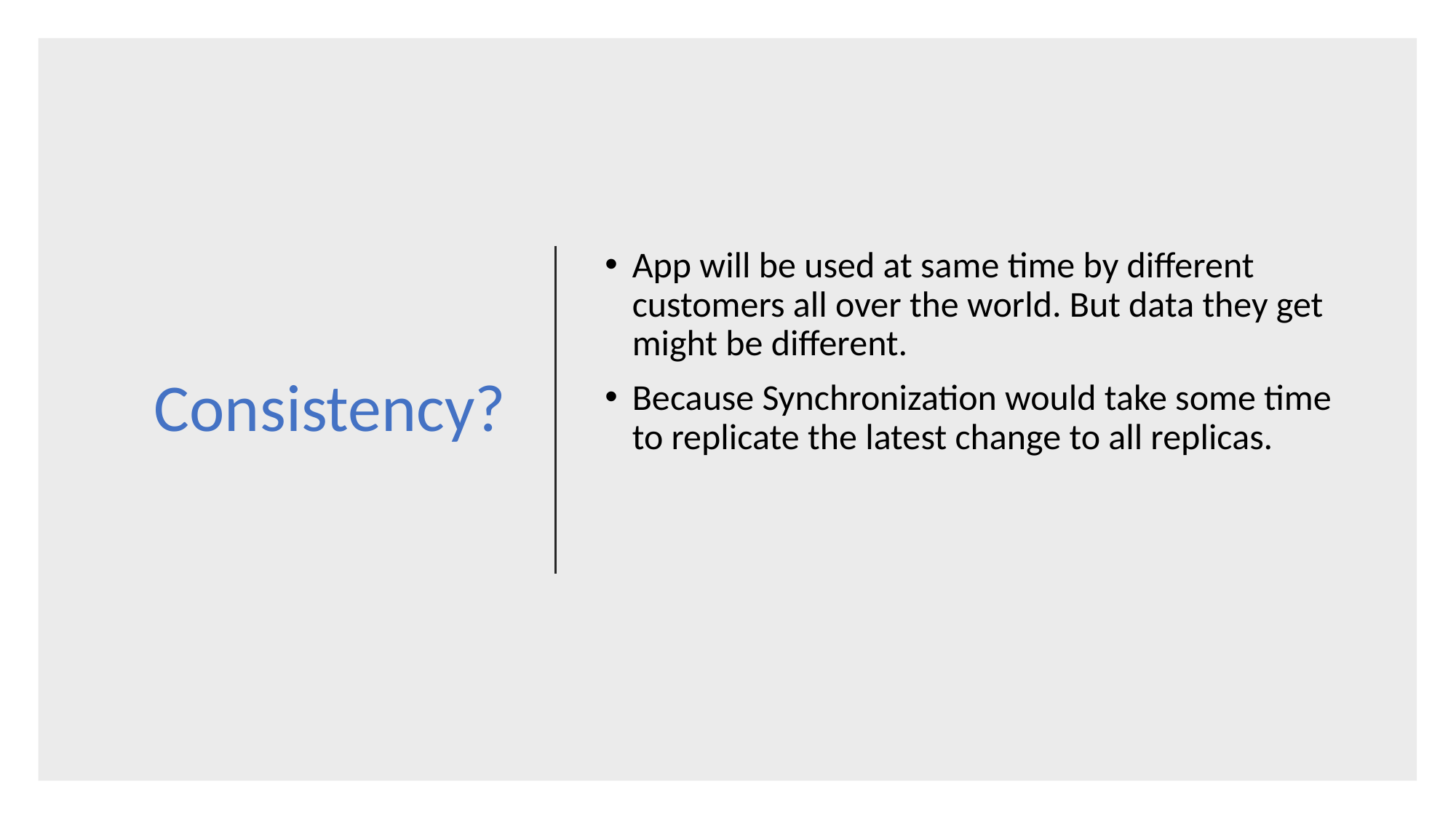

# Consistency?
App will be used at same time by different customers all over the world. But data they get might be different.
Because Synchronization would take some time to replicate the latest change to all replicas.